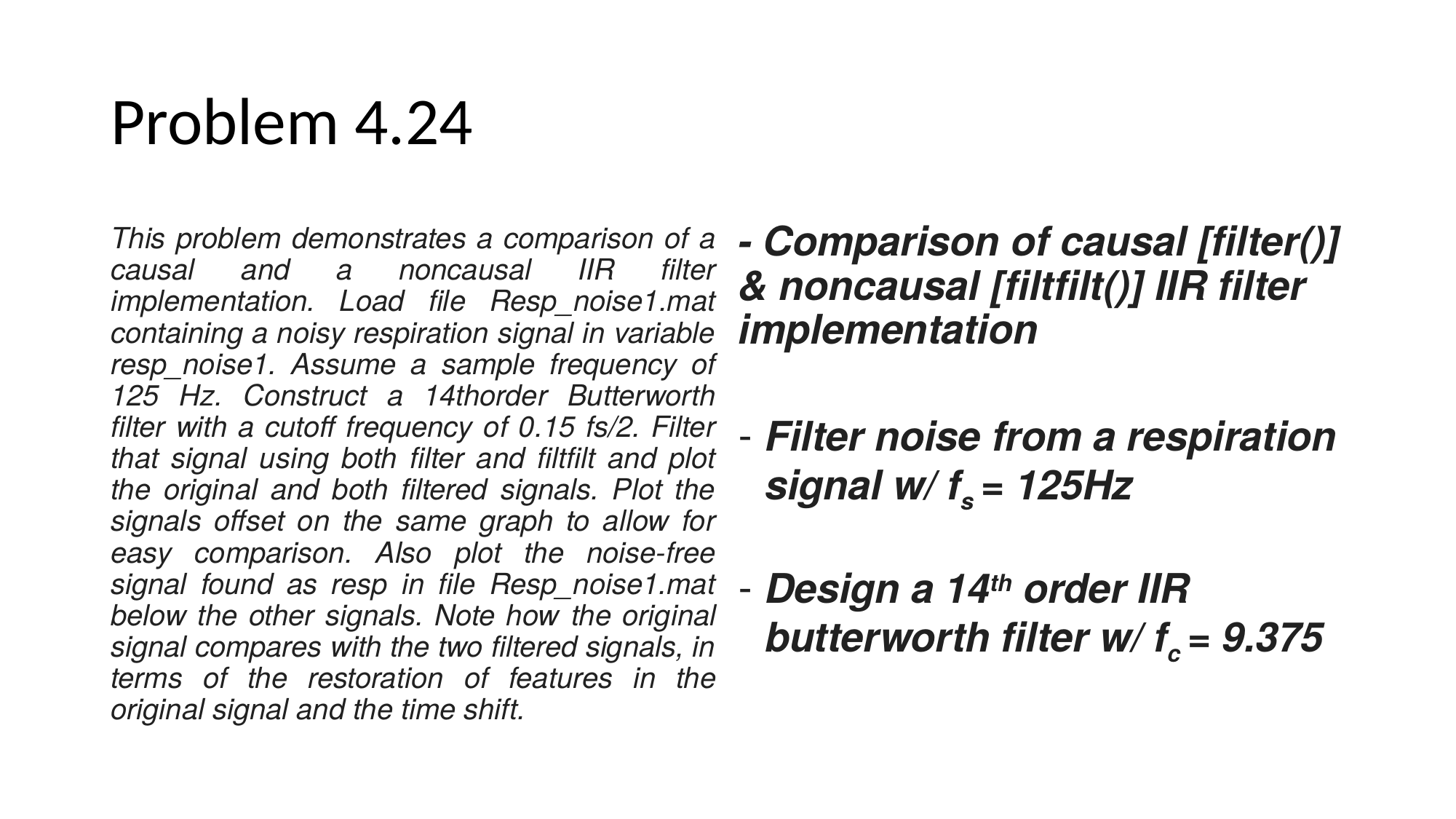

# Problem 4.24
- Comparison of causal [filter()] & noncausal [filtfilt()] IIR filter implementation
Filter noise from a respiration signal w/ fs = 125Hz
Design a 14th order IIR butterworth filter w/ fc = 9.375
This problem demonstrates a comparison of a causal and a noncausal IIR filter implementation. Load file Resp_noise1.mat containing a noisy respiration signal in variable resp_noise1. Assume a sample frequency of 125 Hz. Construct a 14thorder Butterworth filter with a cutoff frequency of 0.15 fs/2. Filter that signal using both filter and filtfilt and plot the original and both filtered signals. Plot the signals offset on the same graph to allow for easy comparison. Also plot the noise-free signal found as resp in file Resp_noise1.mat below the other signals. Note how the original signal compares with the two filtered signals, in terms of the restoration of features in the original signal and the time shift.